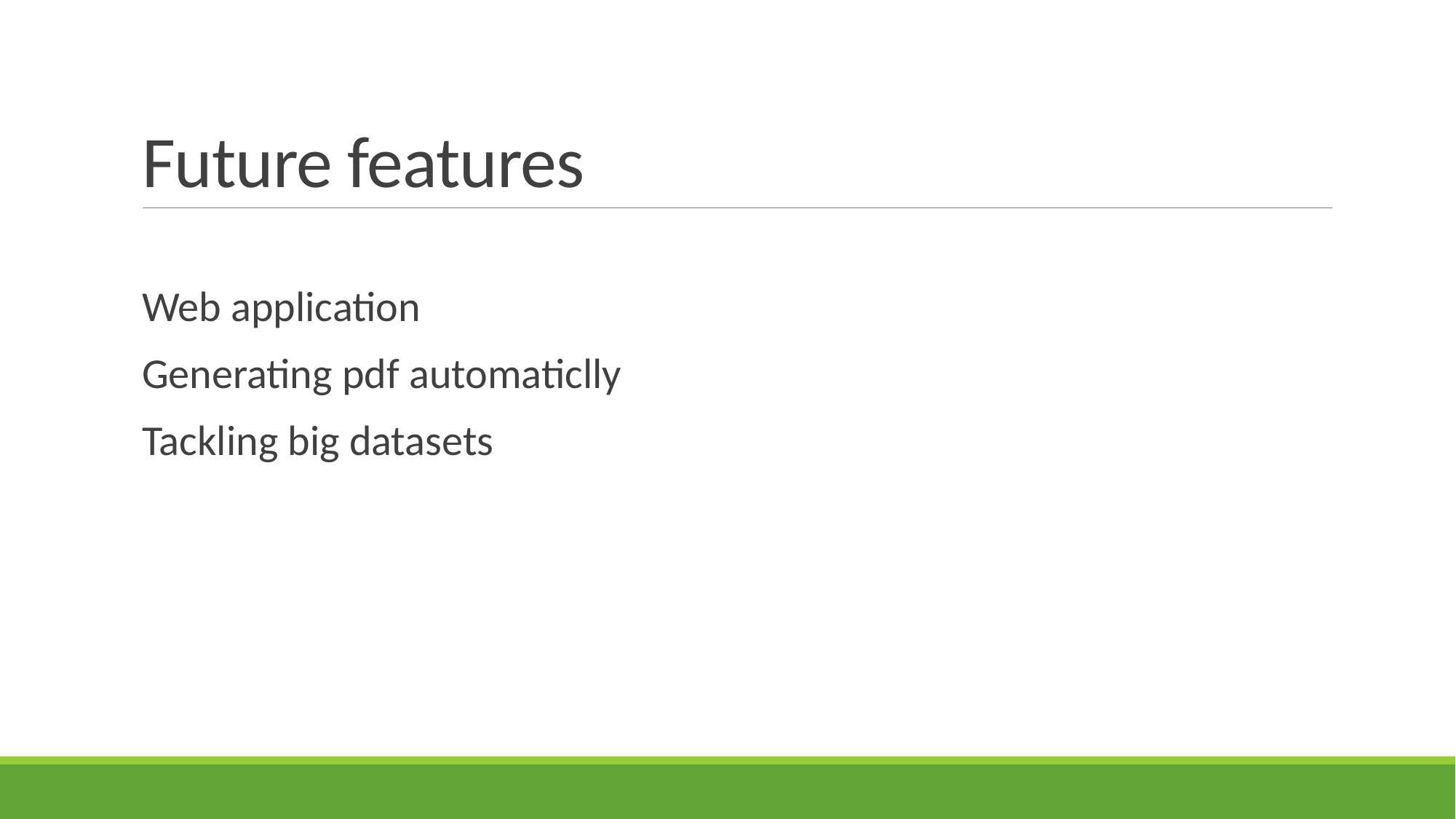

# Future features
Web application
Generating pdf automaticlly
Tackling big datasets